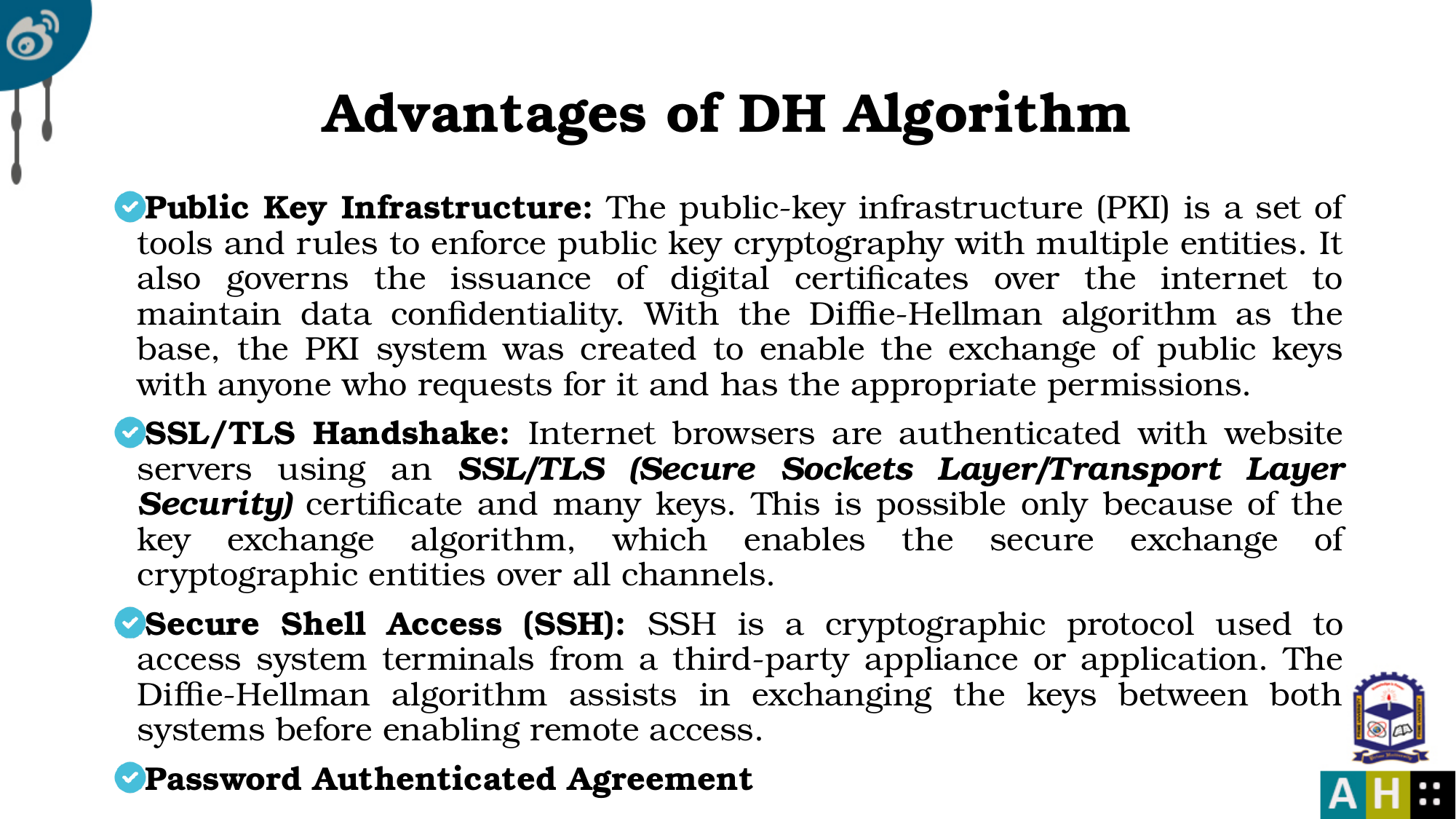

# Advantages of DH Algorithm
Public Key Infrastructure: The public-key infrastructure (PKI) is a set of tools and rules to enforce public key cryptography with multiple entities. It also governs the issuance of digital certificates over the internet to maintain data confidentiality. With the Diffie-Hellman algorithm as the base, the PKI system was created to enable the exchange of public keys with anyone who requests for it and has the appropriate permissions.
SSL/TLS Handshake: Internet browsers are authenticated with website servers using an SSL/TLS (Secure Sockets Layer/Transport Layer Security) certificate and many keys. This is possible only because of the key exchange algorithm, which enables the secure exchange of cryptographic entities over all channels.
Secure Shell Access (SSH): SSH is a cryptographic protocol used to access system terminals from a third-party appliance or application. The Diffie-Hellman algorithm assists in exchanging the keys between both systems before enabling remote access.
Password Authenticated Agreement